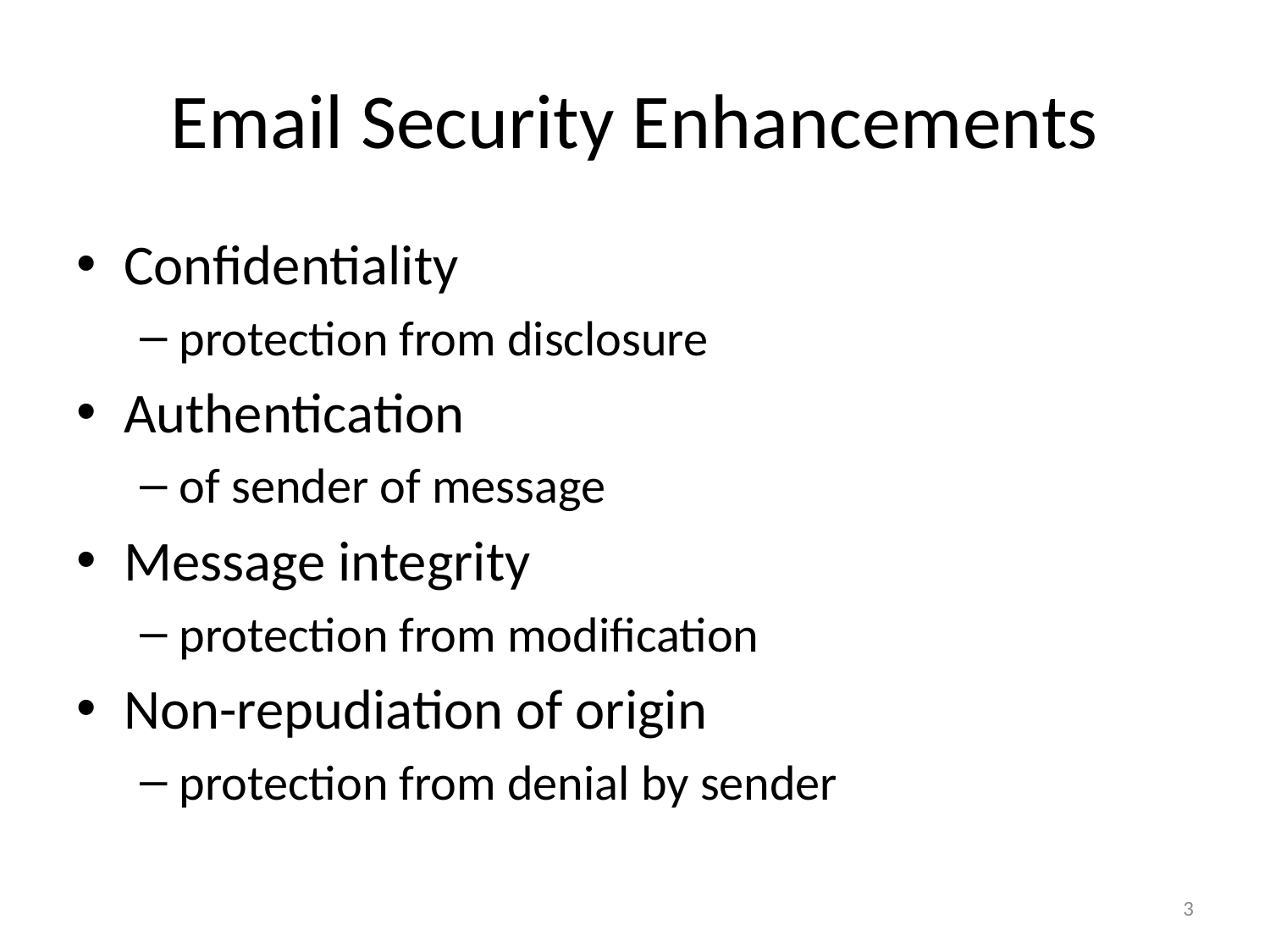

# Email Security Enhancements
Confidentiality
protection from disclosure
Authentication
of sender of message
Message integrity
protection from modification
Non-repudiation of origin
protection from denial by sender

3